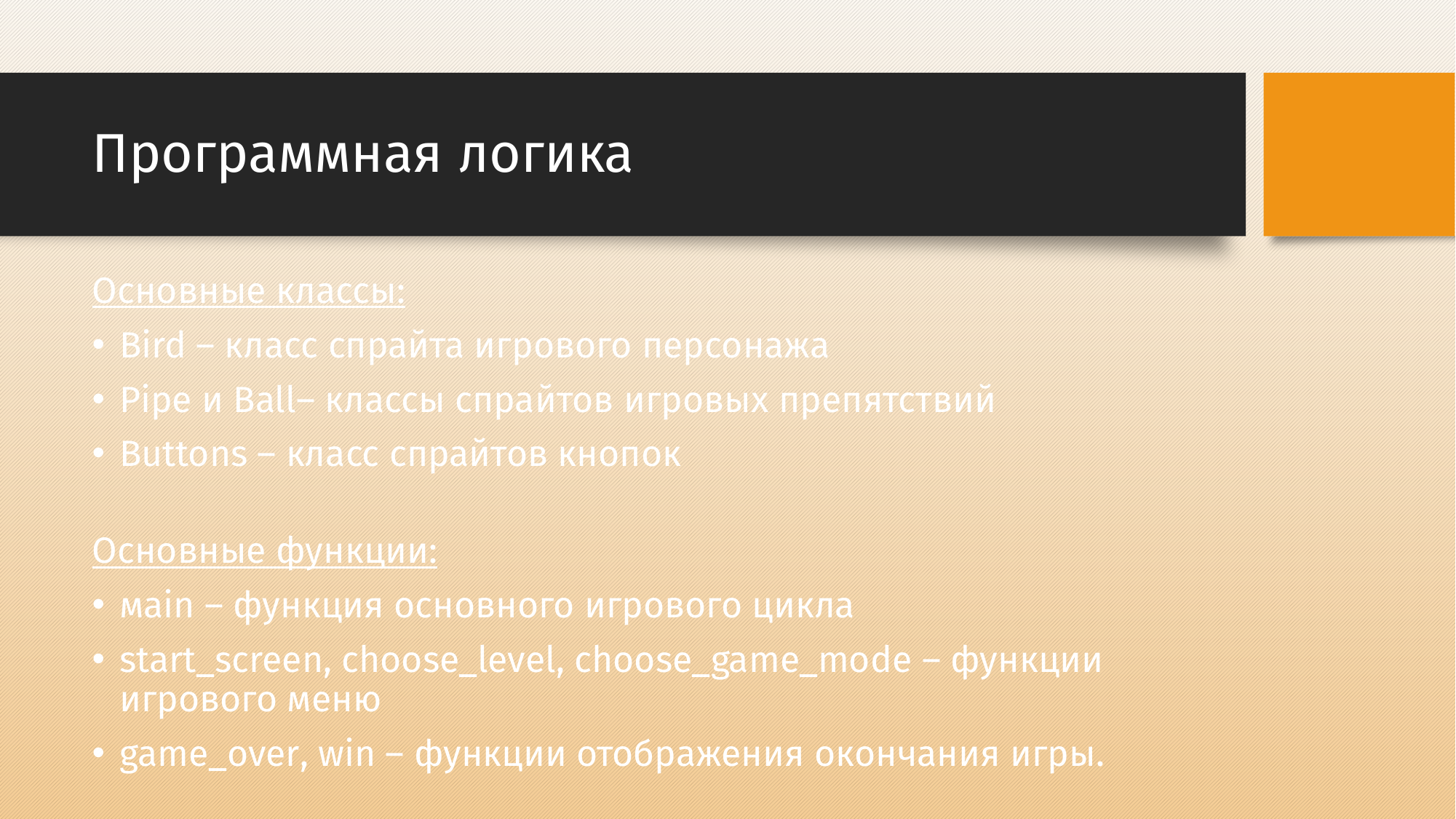

# Программная логика
Основные классы:
Bird – класс спрайта игрового персонажа
Pipe и Ball– классы спрайтов игровых препятствий
Buttons – класс спрайтов кнопок

Основные функции:
мain – функция основного игрового цикла
start_screen, choose_level, choose_game_mode – функции игрового меню
game_over, win – функции отображения окончания игры.